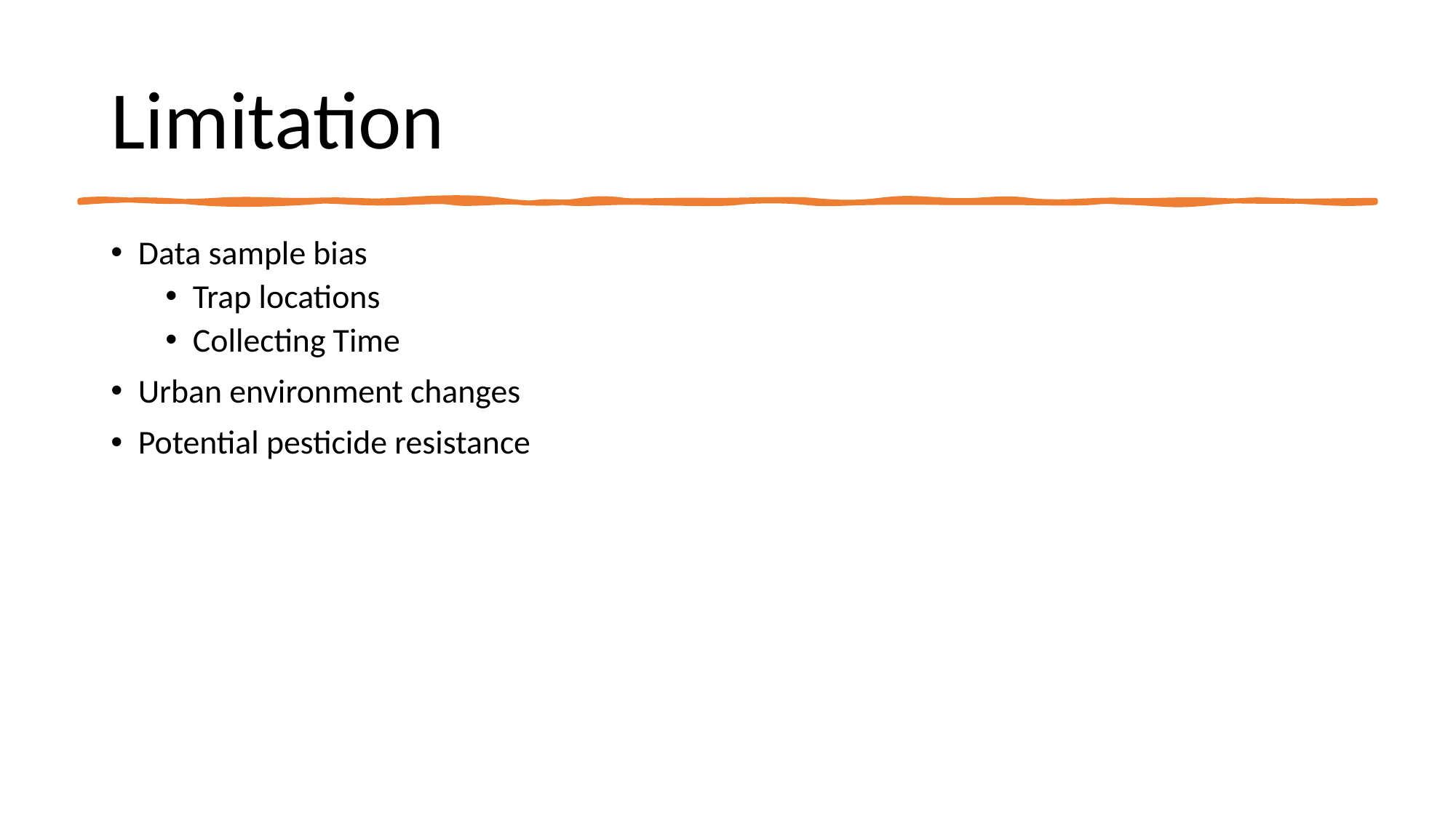

# Limitation

Data sample bias
Trap locations
Collecting Time
Urban environment changes
Potential pesticide resistance